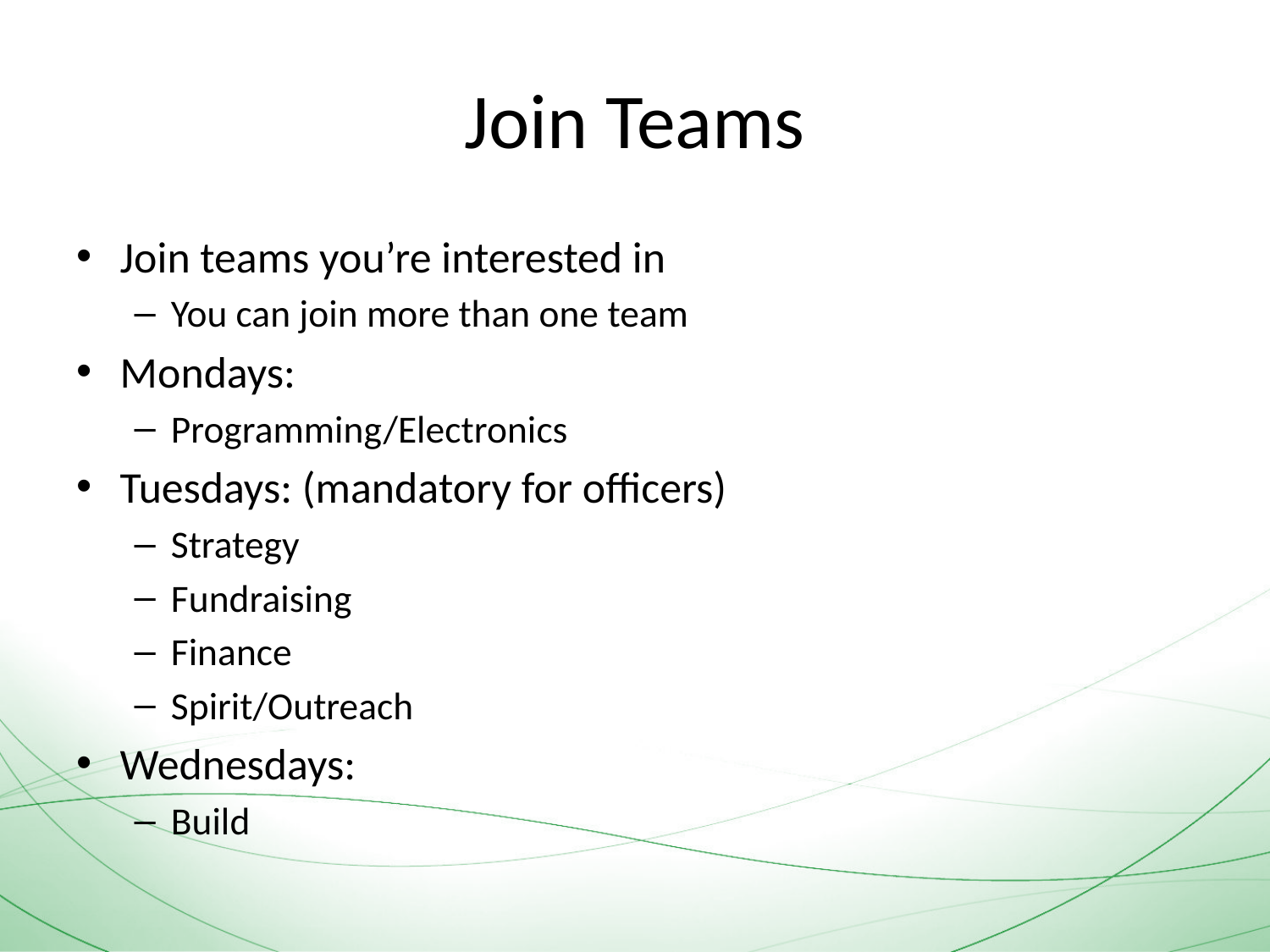

# Join Teams
Join teams you’re interested in
You can join more than one team
Mondays:
Programming/Electronics
Tuesdays: (mandatory for officers)
Strategy
Fundraising
Finance
Spirit/Outreach
Wednesdays:
Build